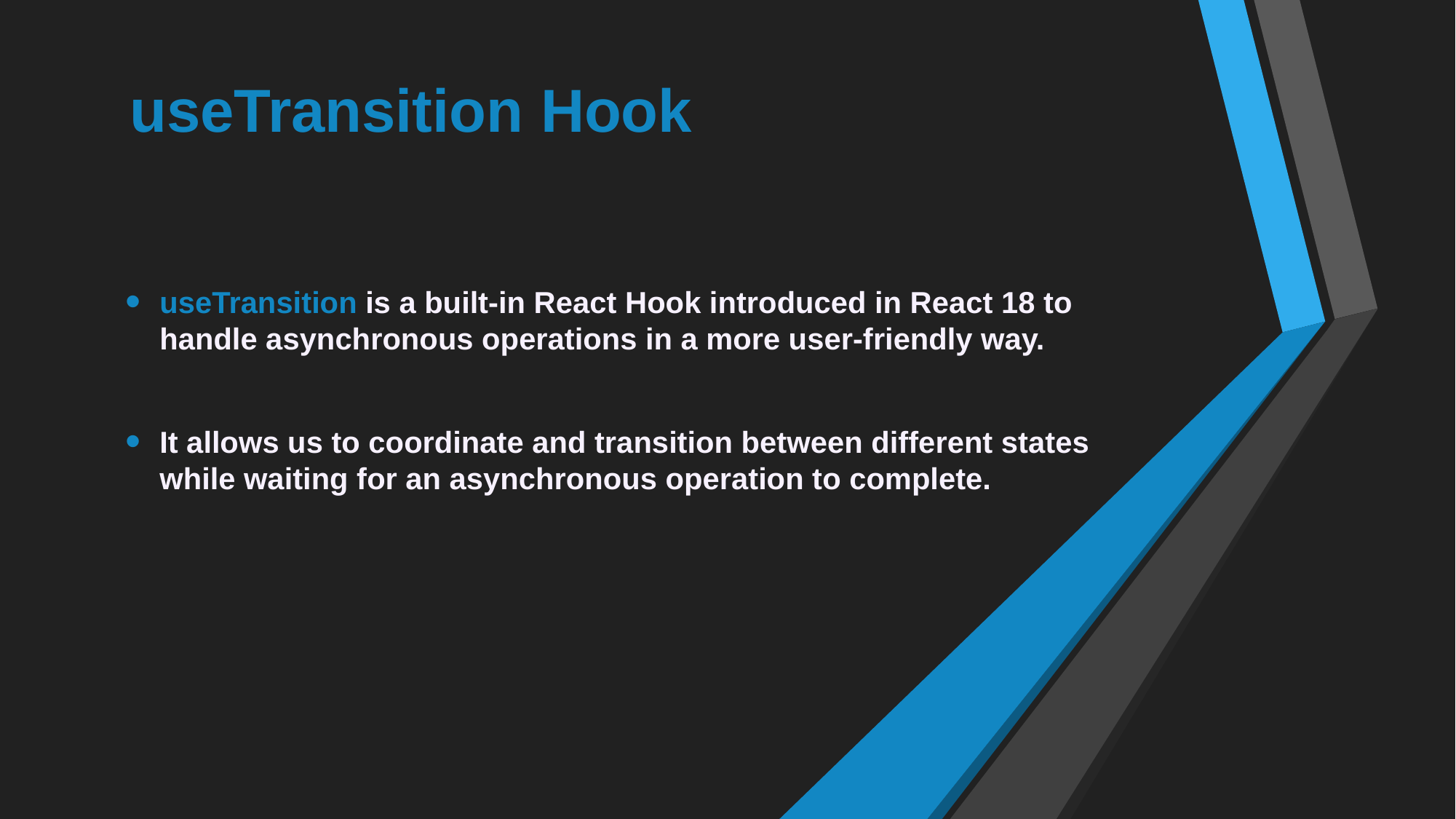

# useTransition Hook
useTransition is a built-in React Hook introduced in React 18 to handle asynchronous operations in a more user-friendly way.

It allows us to coordinate and transition between different states while waiting for an asynchronous operation to complete.